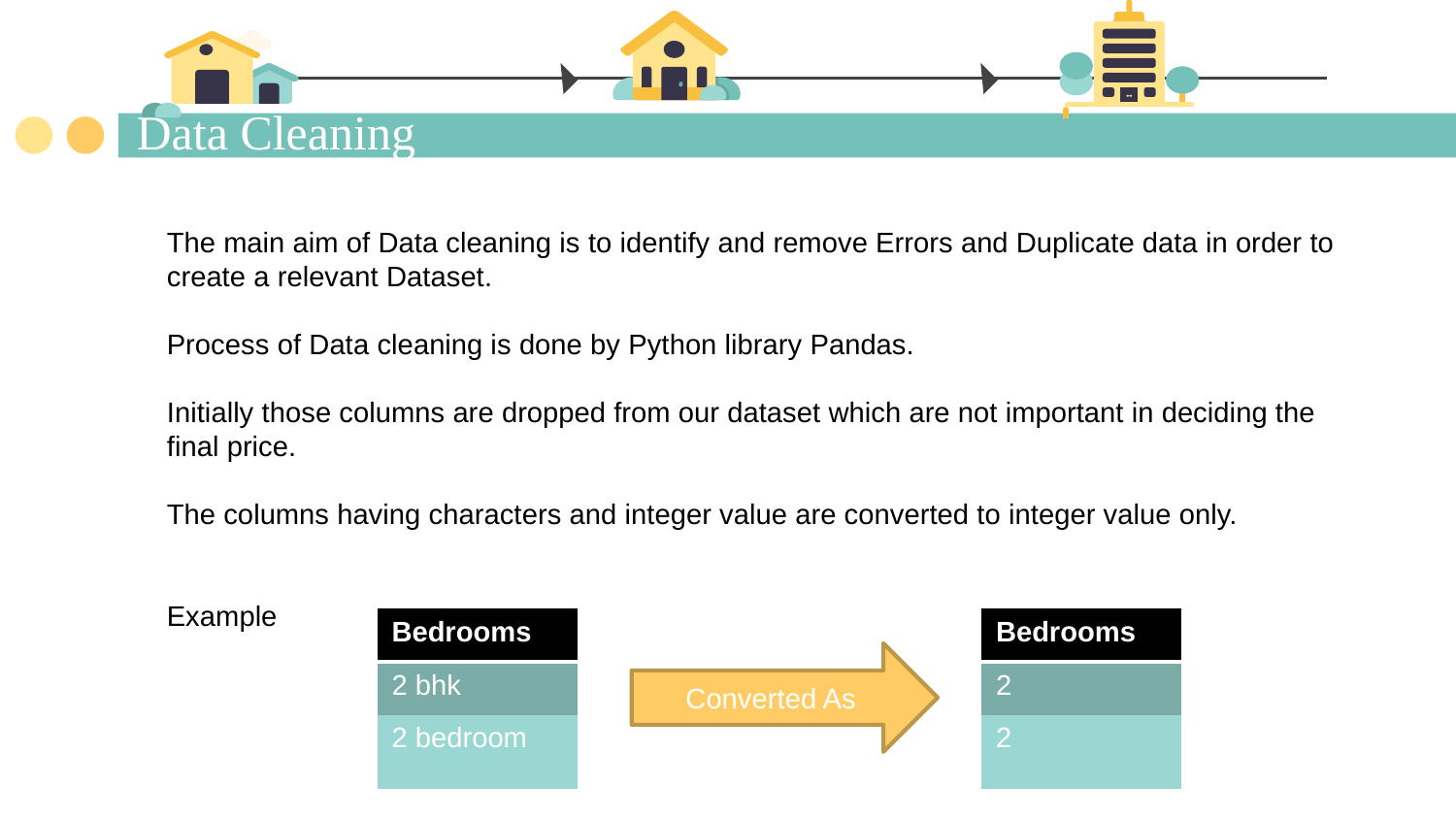

# Data Cleaning
The main aim of Data cleaning is to identify and remove Errors and Duplicate data in order to create a relevant Dataset.

Process of Data cleaning is done by Python library Pandas.

Initially those columns are dropped from our dataset which are not important in deciding the final price.

The columns having characters and integer value are converted to integer value only.

Example

| Bedrooms |
| --- |
| 2 bhk |
| 2 bedroom |
| Bedrooms |
| --- |
| 2 |
| 2 |
Converted As